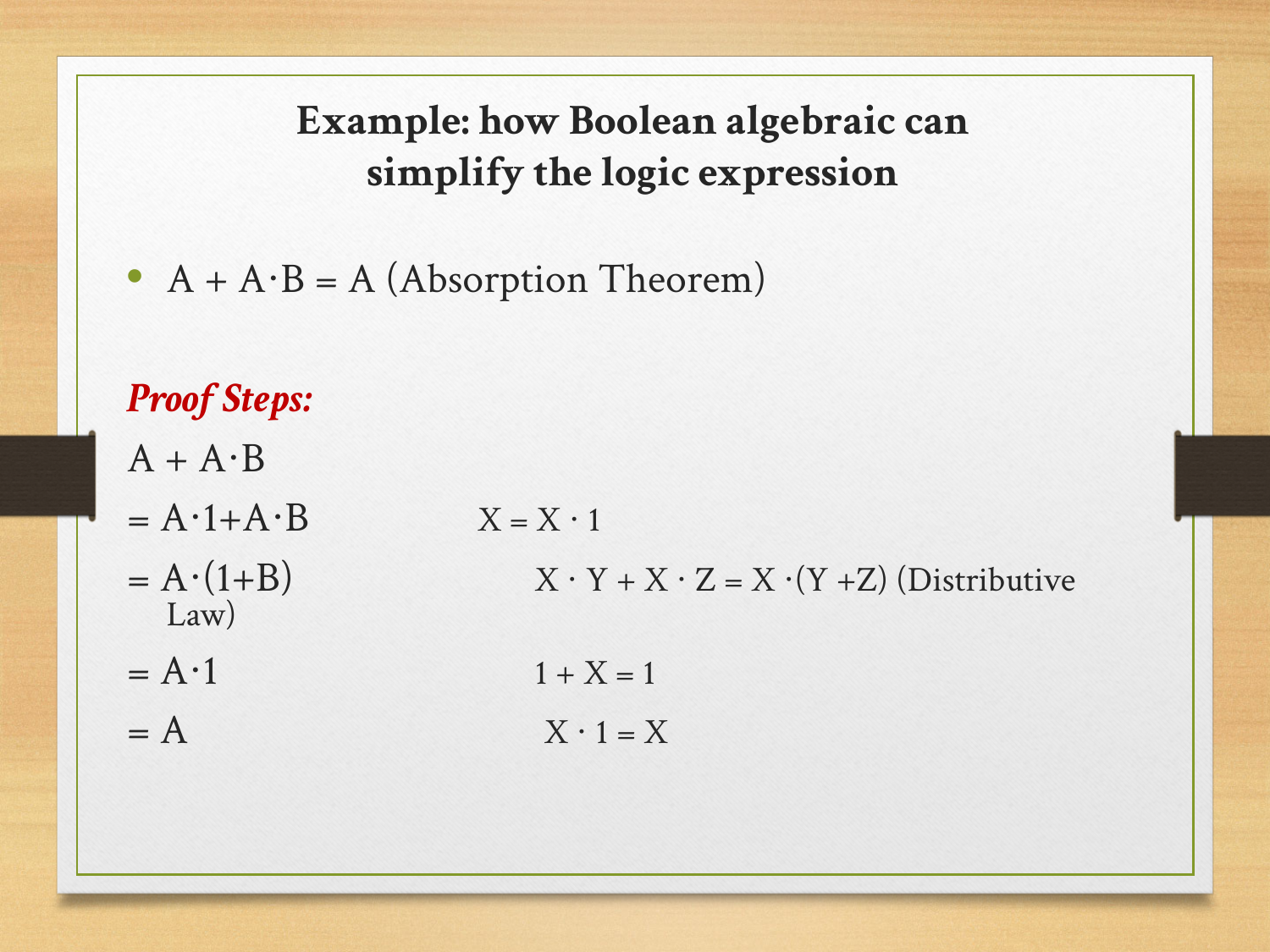

Example: how Boolean algebraic can
simplify the logic expression
A + A·B = A (Absorption Theorem)

Proof Steps:
A + A·B
= A·1+A·B 	      X = X · 1
= A·(1+B)	            X · Y + X · Z = X ·(Y +Z) (Distributive Law)
= A·1		            1 + X = 1
= A		             X · 1 = X